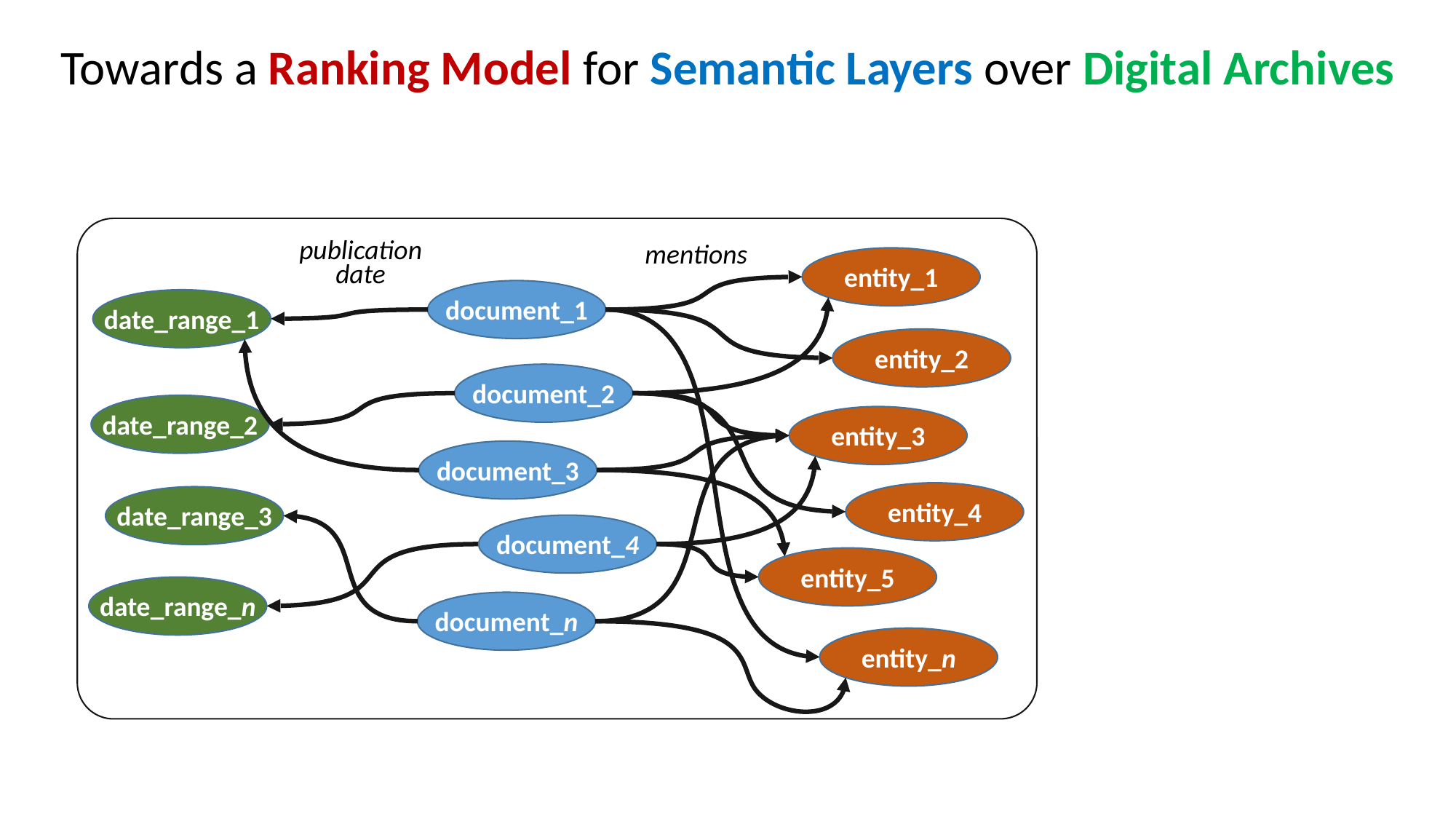

Towards a Ranking Model for Semantic Layers over Digital Archives

mentions
publication
date

entity_1

document_1

date_range_1

entity_2

document_2

date_range_2

entity_3

document_3

entity_4

date_range_3

document_4

entity_5

date_range_n

document_n

entity_n